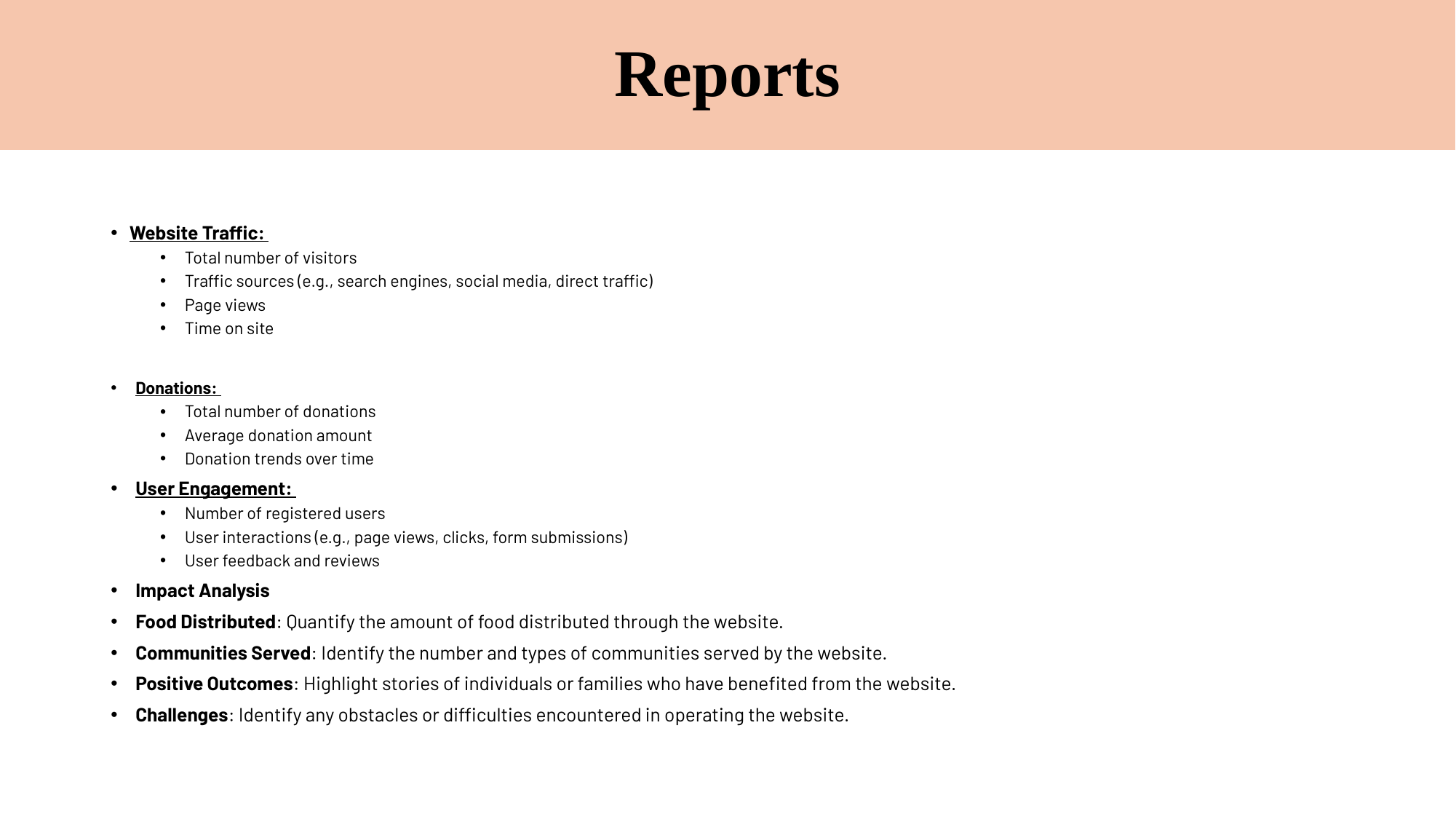

# Reports
Website Traffic:
Total number of visitors
Traffic sources (e.g., search engines, social media, direct traffic)
Page views
Time on site

Donations:
Total number of donations
Average donation amount
Donation trends over time
User Engagement:
Number of registered users
User interactions (e.g., page views, clicks, form submissions)
User feedback and reviews
Impact Analysis
Food Distributed: Quantify the amount of food distributed through the website.
Communities Served: Identify the number and types of communities served by the website.
Positive Outcomes: Highlight stories of individuals or families who have benefited from the website.
Challenges: Identify any obstacles or difficulties encountered in operating the website.